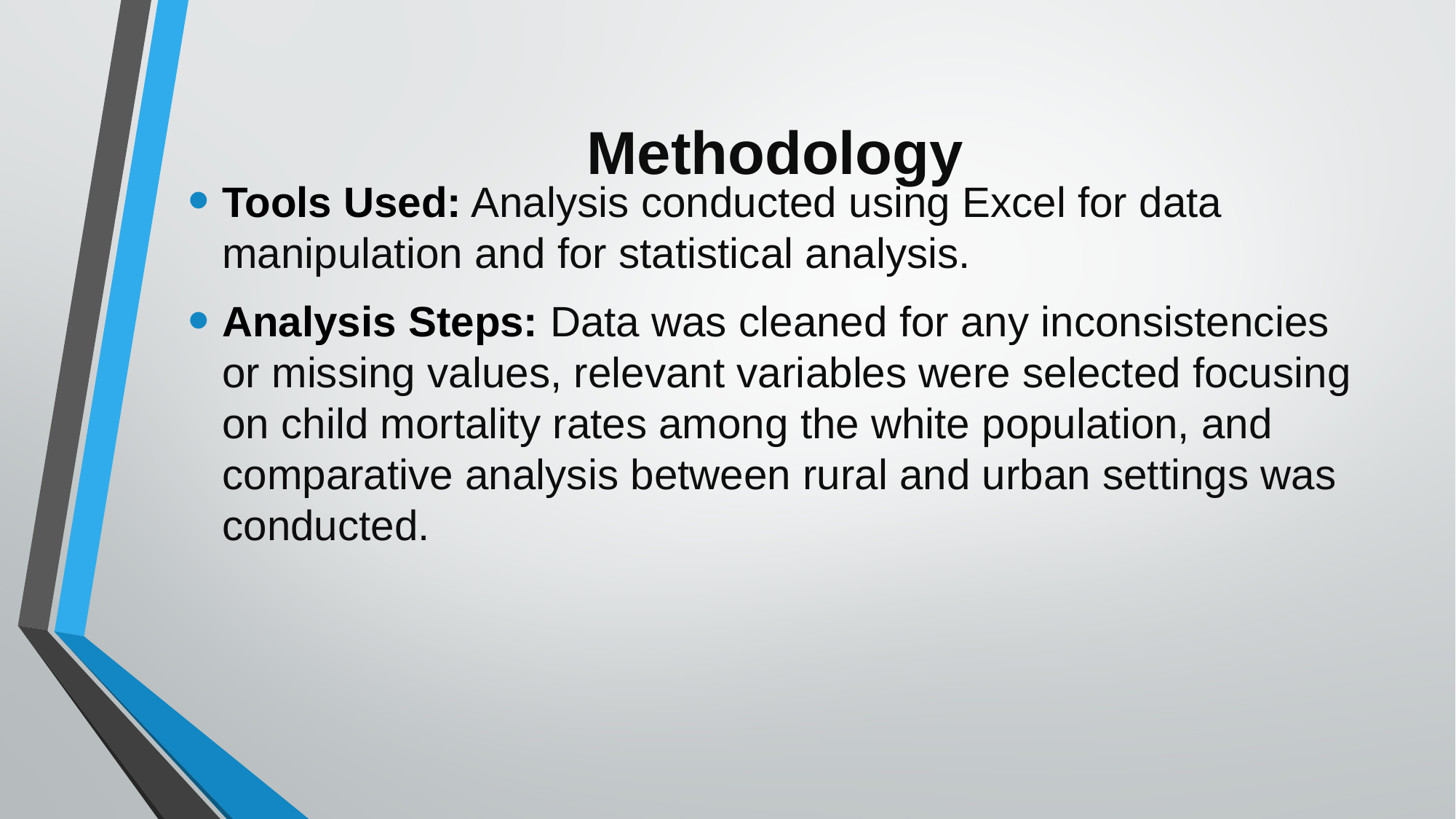

# Methodology

Tools Used: Analysis conducted using Excel for data manipulation and for statistical analysis.
Analysis Steps: Data was cleaned for any inconsistencies or missing values, relevant variables were selected focusing on child mortality rates among the white population, and comparative analysis between rural and urban settings was conducted.